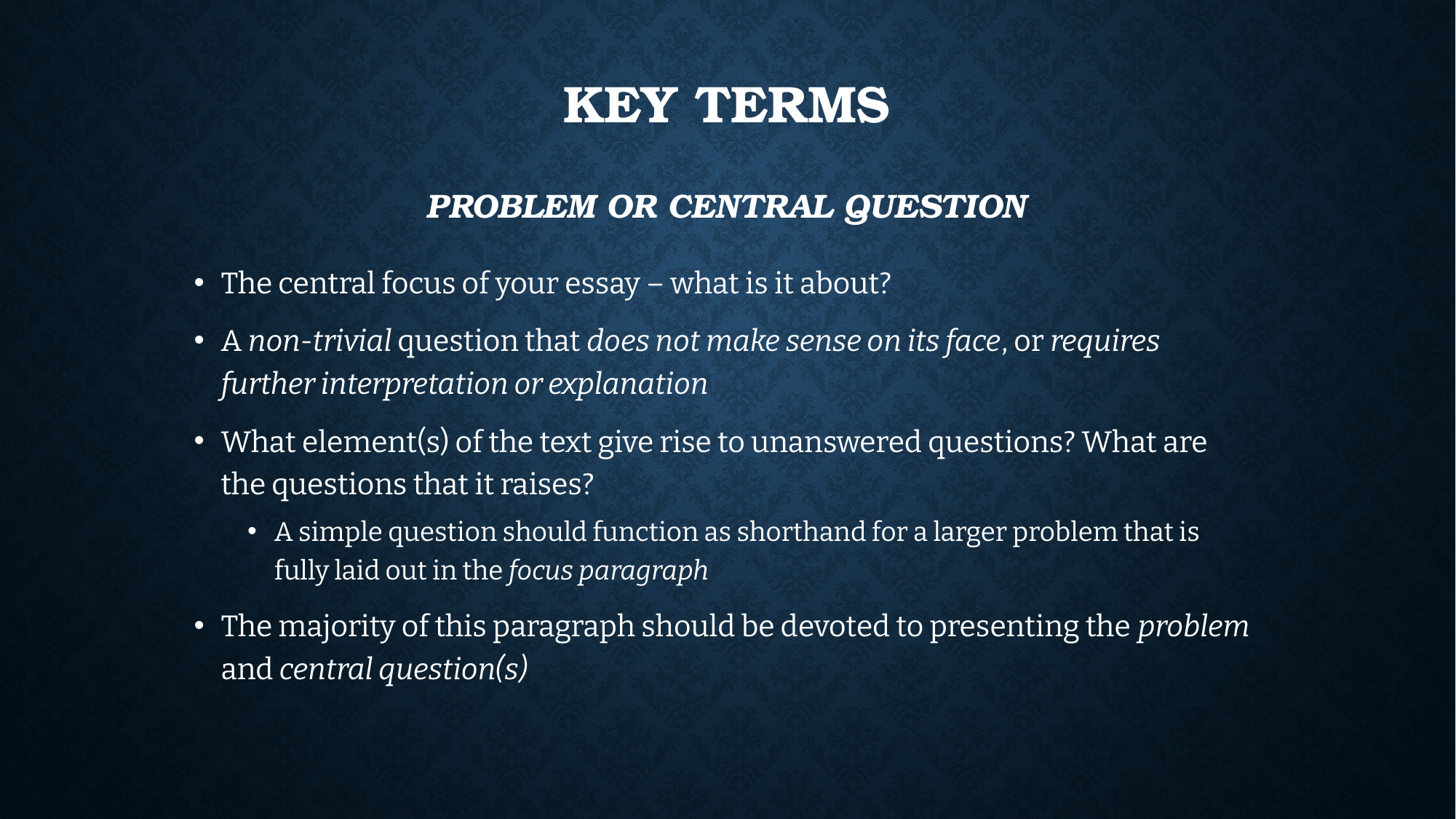

# Key Terms Problem or Central Question
The central focus of your essay – what is it about?
A non-trivial question that does not make sense on its face, or requires further interpretation or explanation
What element(s) of the text give rise to unanswered questions? What are the questions that it raises?
A simple question should function as shorthand for a larger problem that is fully laid out in the focus paragraph
The majority of this paragraph should be devoted to presenting the problem and central question(s)